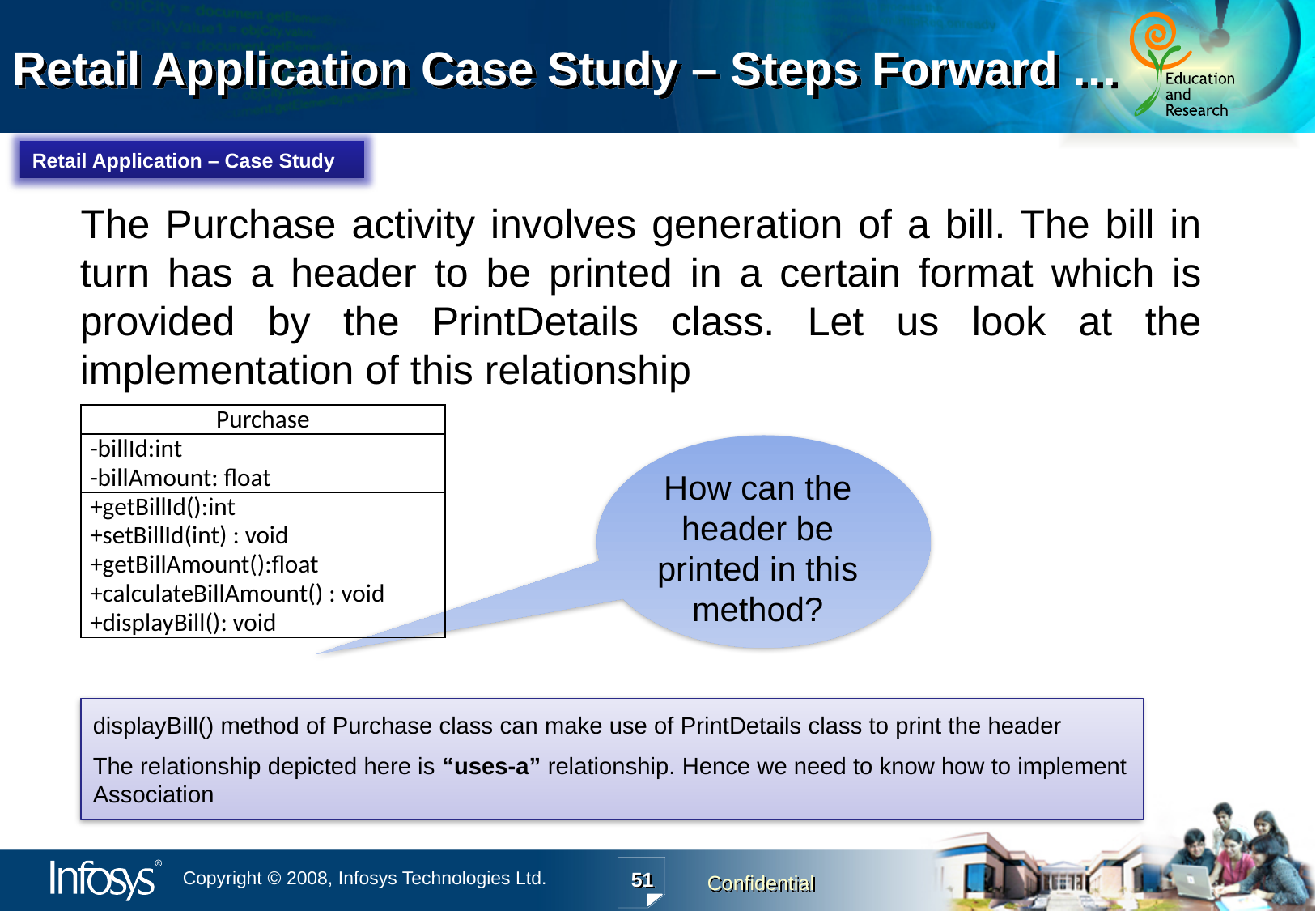

Retail Application Case Study – Steps Forward …
Retail Application – Case Study
The Purchase activity involves generation of a bill. The bill in turn has a header to be printed in a certain format which is provided by the PrintDetails class. Let us look at the implementation of this relationship

| Purchase |
| --- |
| -billId:int -billAmount: float |
| +getBillId():int +setBillId(int) : void +getBillAmount():float +calculateBillAmount() : void +displayBill(): void |
How can the header be printed in this method?
displayBill() method of Purchase class can make use of PrintDetails class to print the header
The relationship depicted here is “uses-a” relationship. Hence we need to know how to implement Association
51